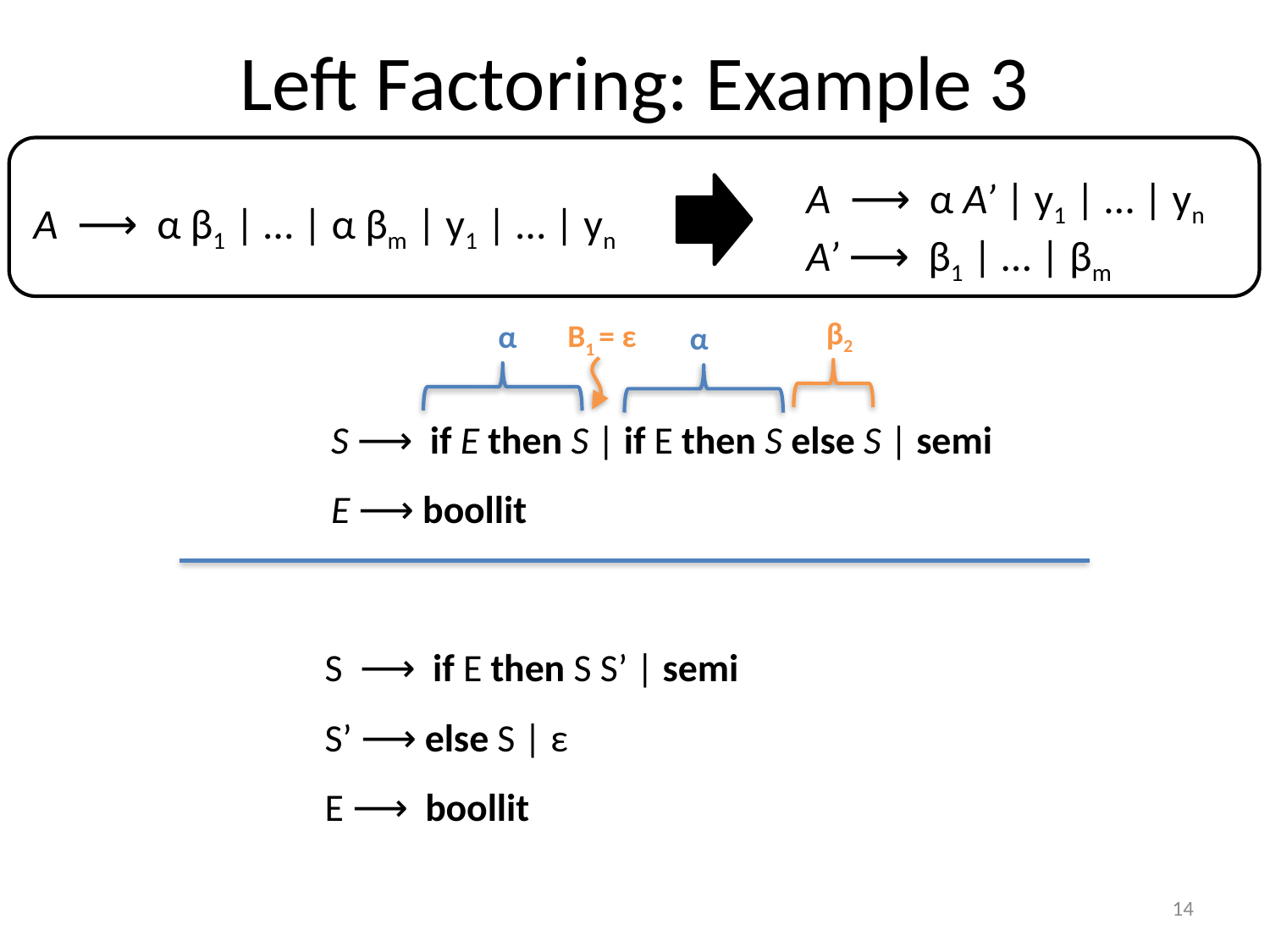

# Left Factoring: Example 3

A  ⟶  α A’ | y1 | … | yn
A’ ⟶  β1 | … | βm

A  ⟶  α β1 | … | α βm | y1 | … | yn
β2

Β1 = ε

α

α

S ⟶  if E then S | if E then S else S | semi
E ⟶ boollit
S  ⟶  if E then S S’ | semi
S’ ⟶ else S | ε
E ⟶  boollit
14